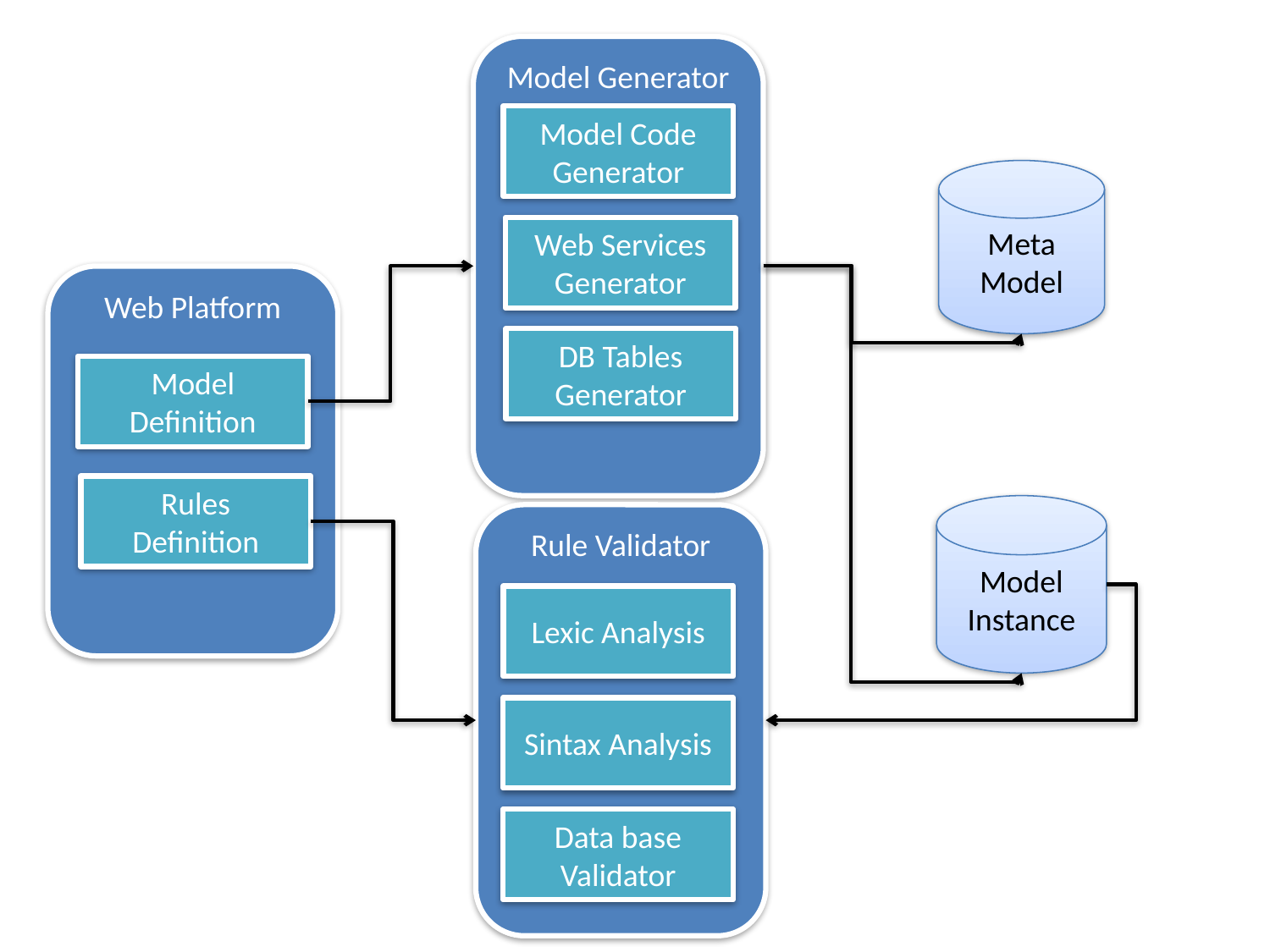

Model Generator
Model Code Generator
Meta Model
Web Services Generator
Web Platform
DB Tables Generator
Model
Definition
Rules
Definition
Model Instance
Rule Validator
Lexic Analysis
Sintax Analysis
Data base
Validator